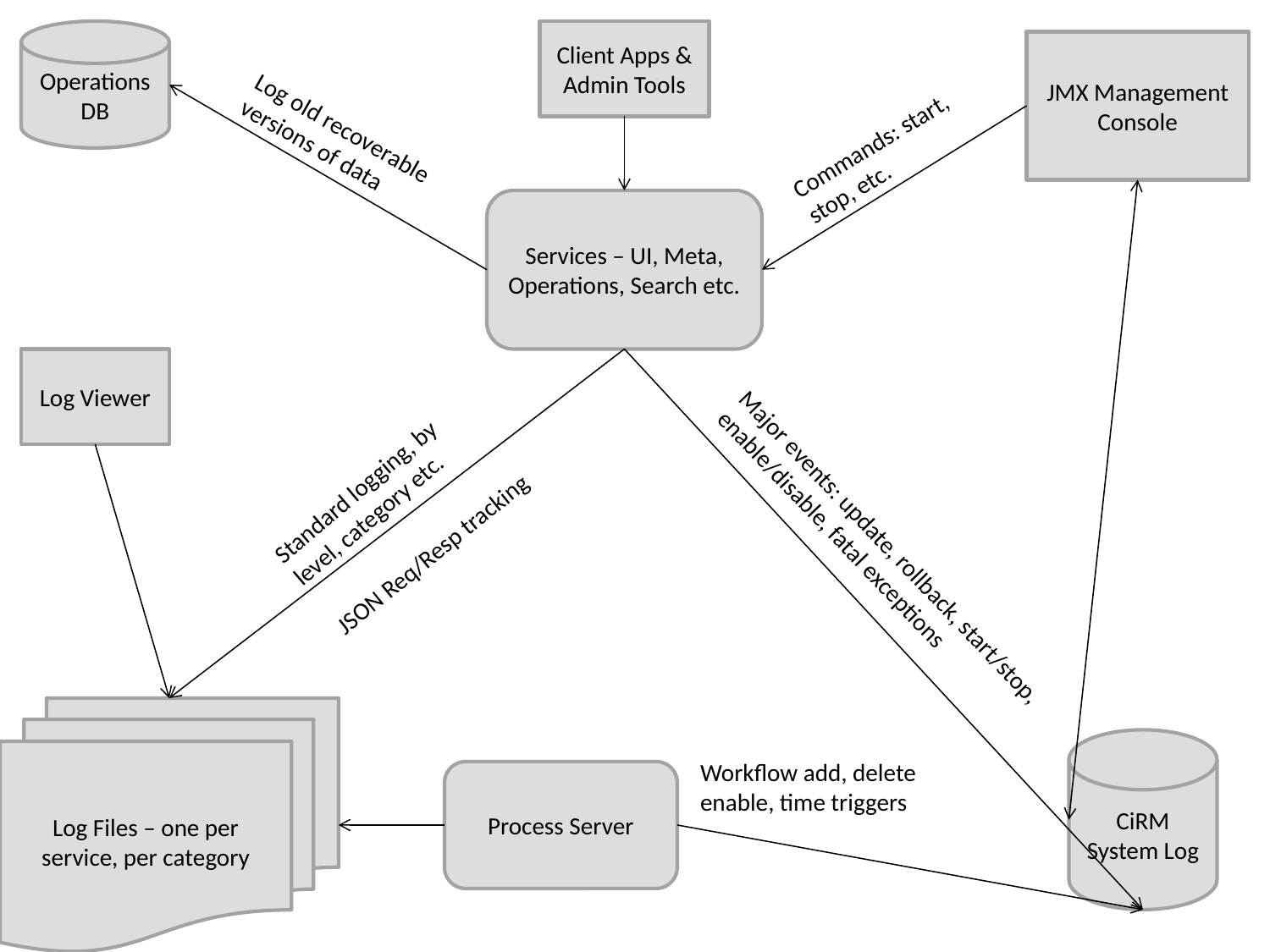

Operations DB
Client Apps & Admin Tools
JMX Management Console
Log old recoverable versions of data
Commands: start, stop, etc.
Services – UI, Meta, Operations, Search etc.
Log Viewer
Standard logging, by level, category etc.
JSON Req/Resp tracking
Major events: update, rollback, start/stop, enable/disable, fatal exceptions
Log Files – one per service, per category
CiRM
System Log
Workflow add, delete enable, time triggers
Process Server